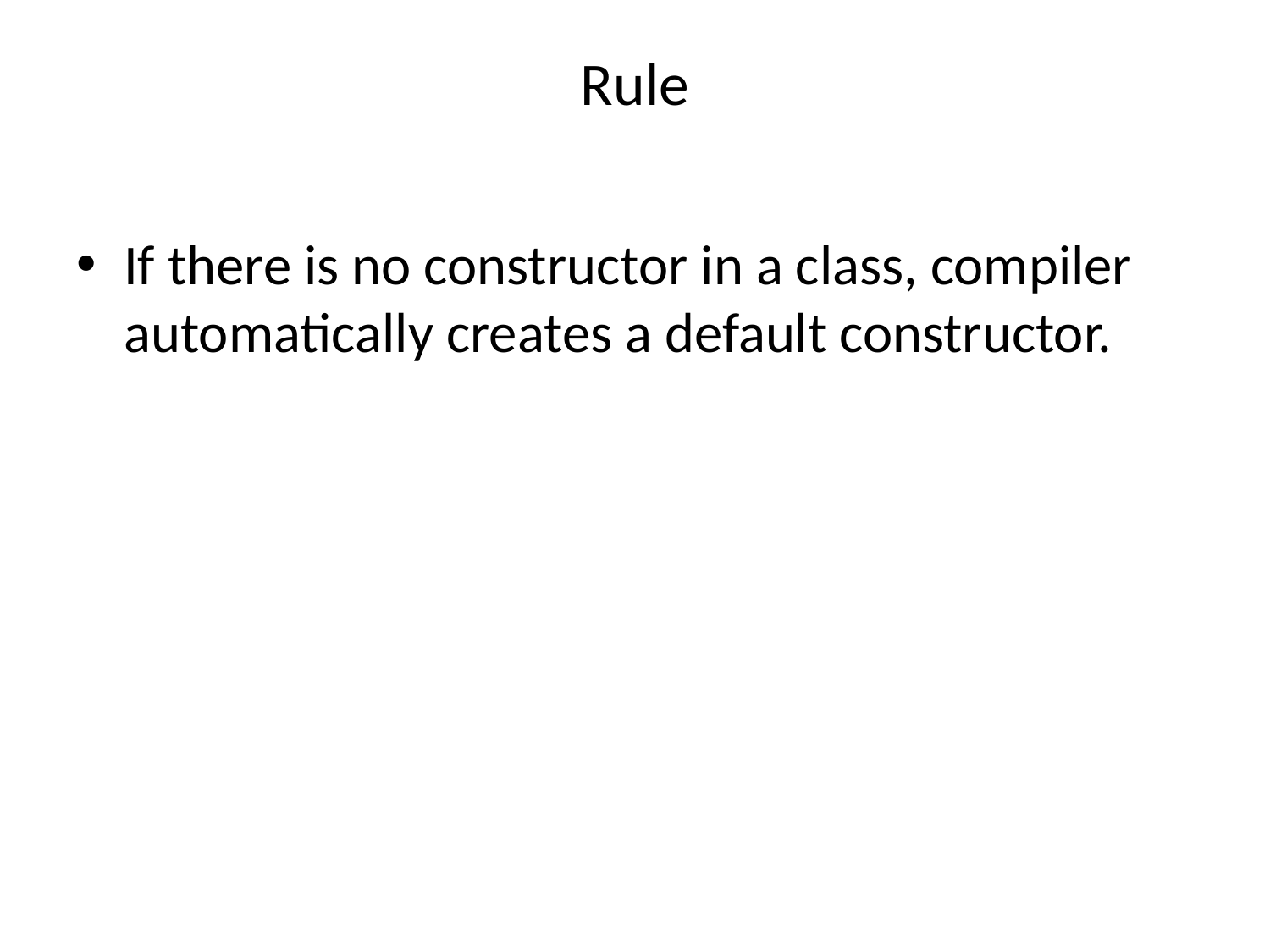

# Rule
If there is no constructor in a class, compiler automatically creates a default constructor.